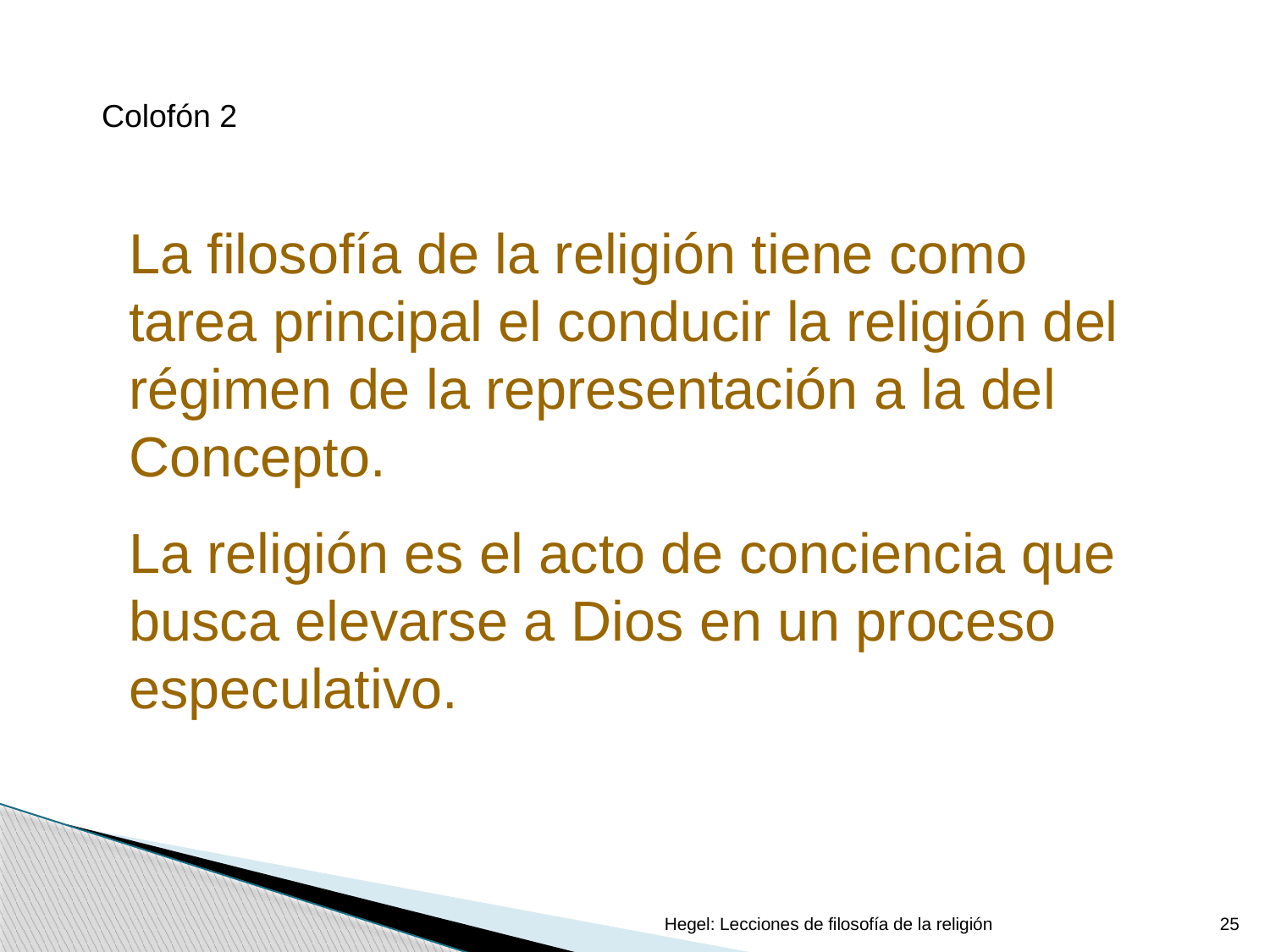

Colofón 2
La filosofía de la religión tiene como tarea principal el conducir la religión del régimen de la representación a la del Concepto.
La religión es el acto de conciencia que busca elevarse a Dios en un proceso especulativo.
Hegel: Lecciones de filosofía de la religión
25